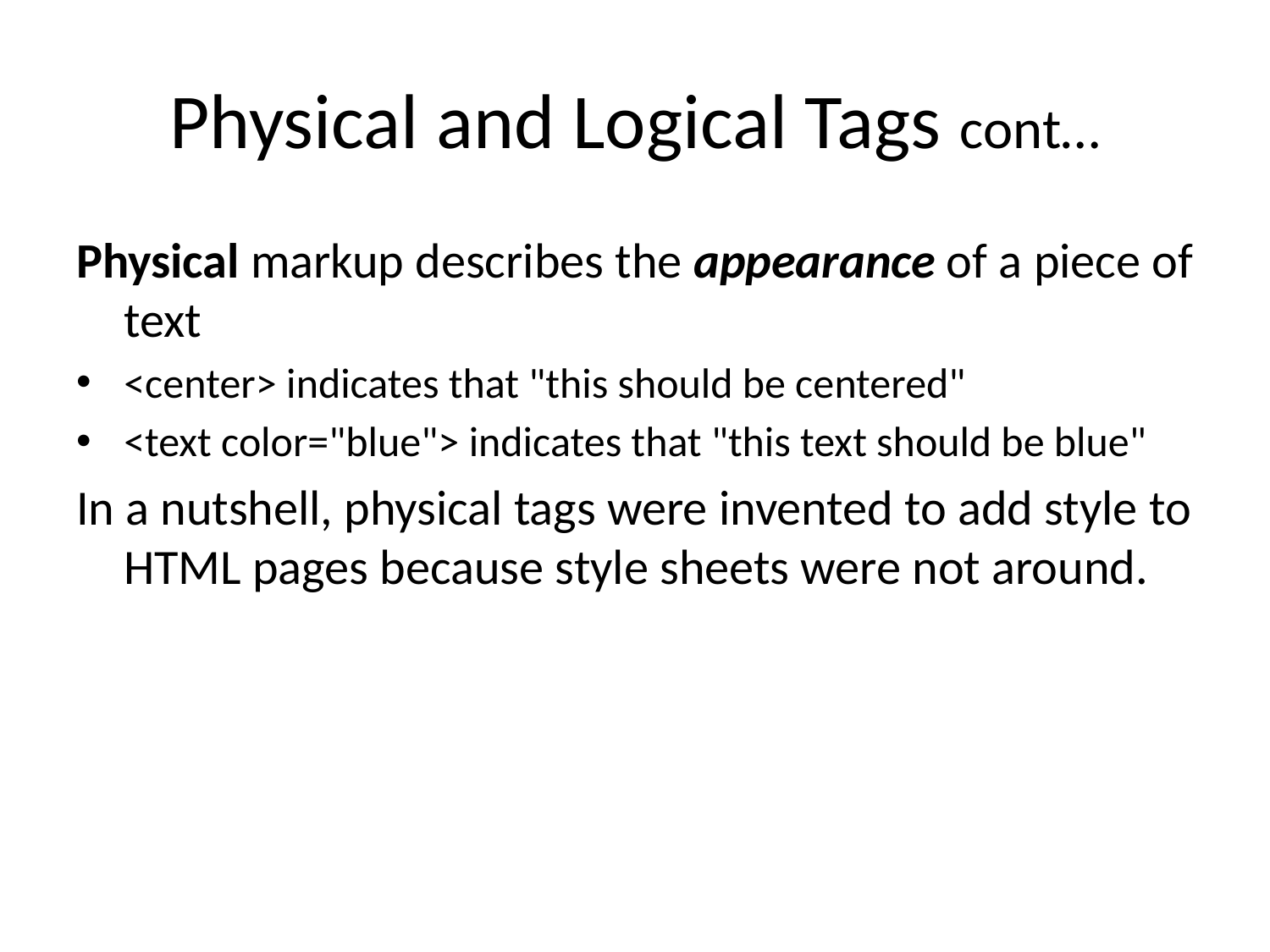

# Physical and Logical Tags cont…
Physical markup describes the appearance of a piece of text
<center> indicates that "this should be centered"
<text color="blue"> indicates that "this text should be blue"
In a nutshell, physical tags were invented to add style to HTML pages because style sheets were not around.